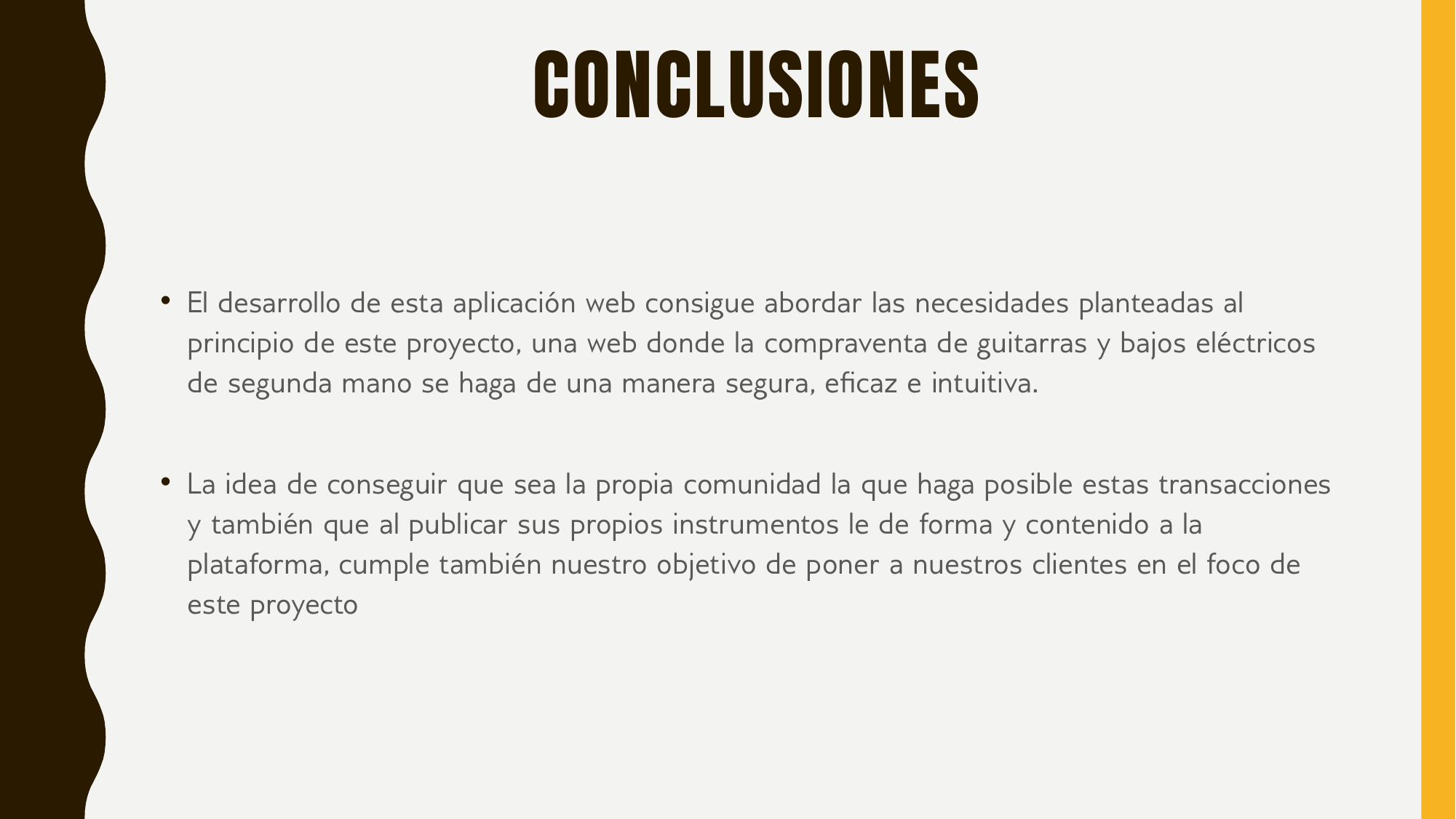

# CONCLUSIONES
El desarrollo de esta aplicación web consigue abordar las necesidades planteadas al principio de este proyecto, una web donde la compraventa de guitarras y bajos eléctricos de segunda mano se haga de una manera segura, eficaz e intuitiva.

La idea de conseguir que sea la propia comunidad la que haga posible estas transacciones y también que al publicar sus propios instrumentos le de forma y contenido a la plataforma, cumple también nuestro objetivo de poner a nuestros clientes en el foco de este proyecto